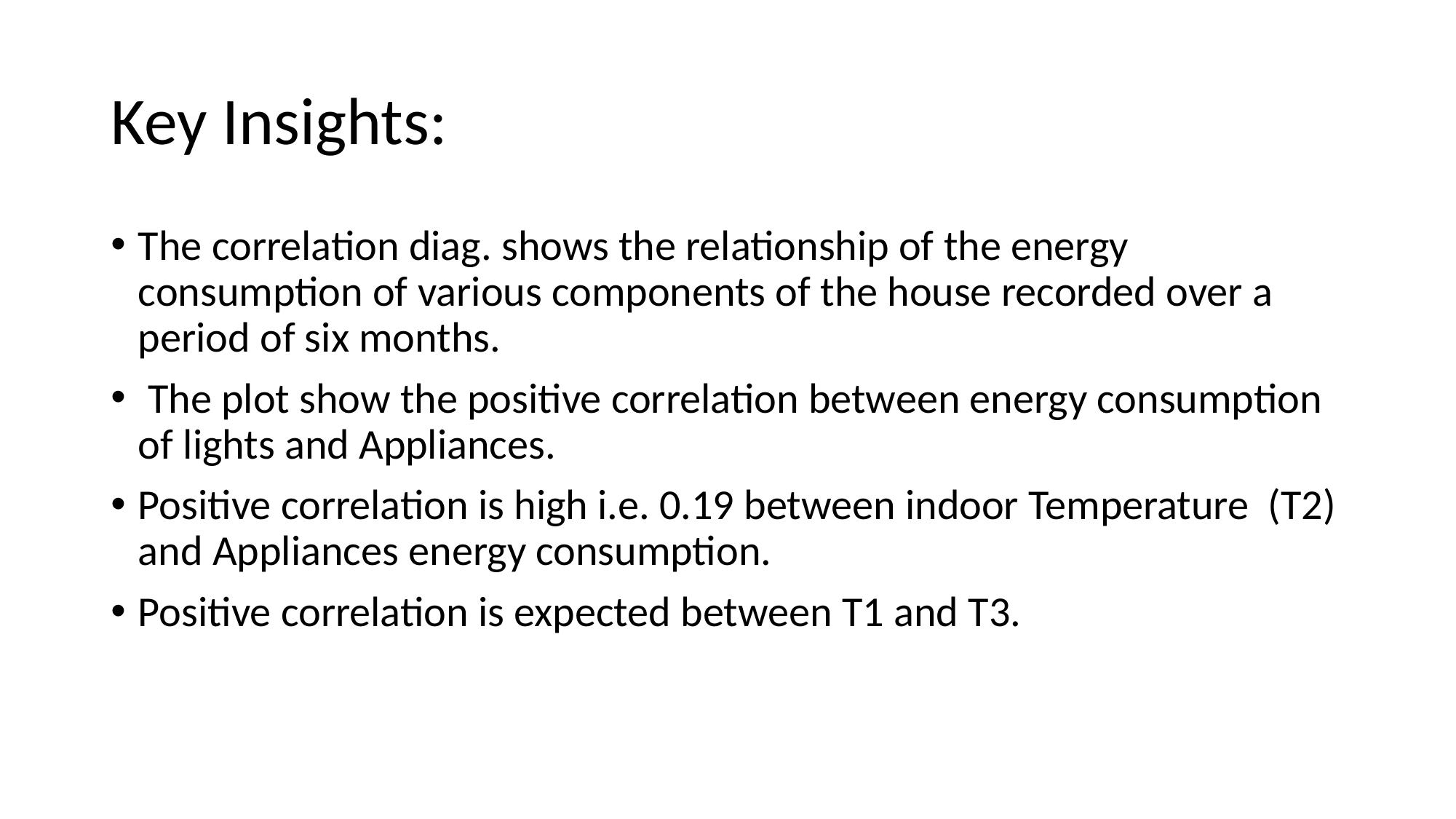

# Key Insights:
The correlation diag. shows the relationship of the energy consumption of various components of the house recorded over a period of six months.
 The plot show the positive correlation between energy consumption of lights and Appliances.
Positive correlation is high i.e. 0.19 between indoor Temperature  (T2) and Appliances energy consumption.
Positive correlation is expected between T1 and T3.